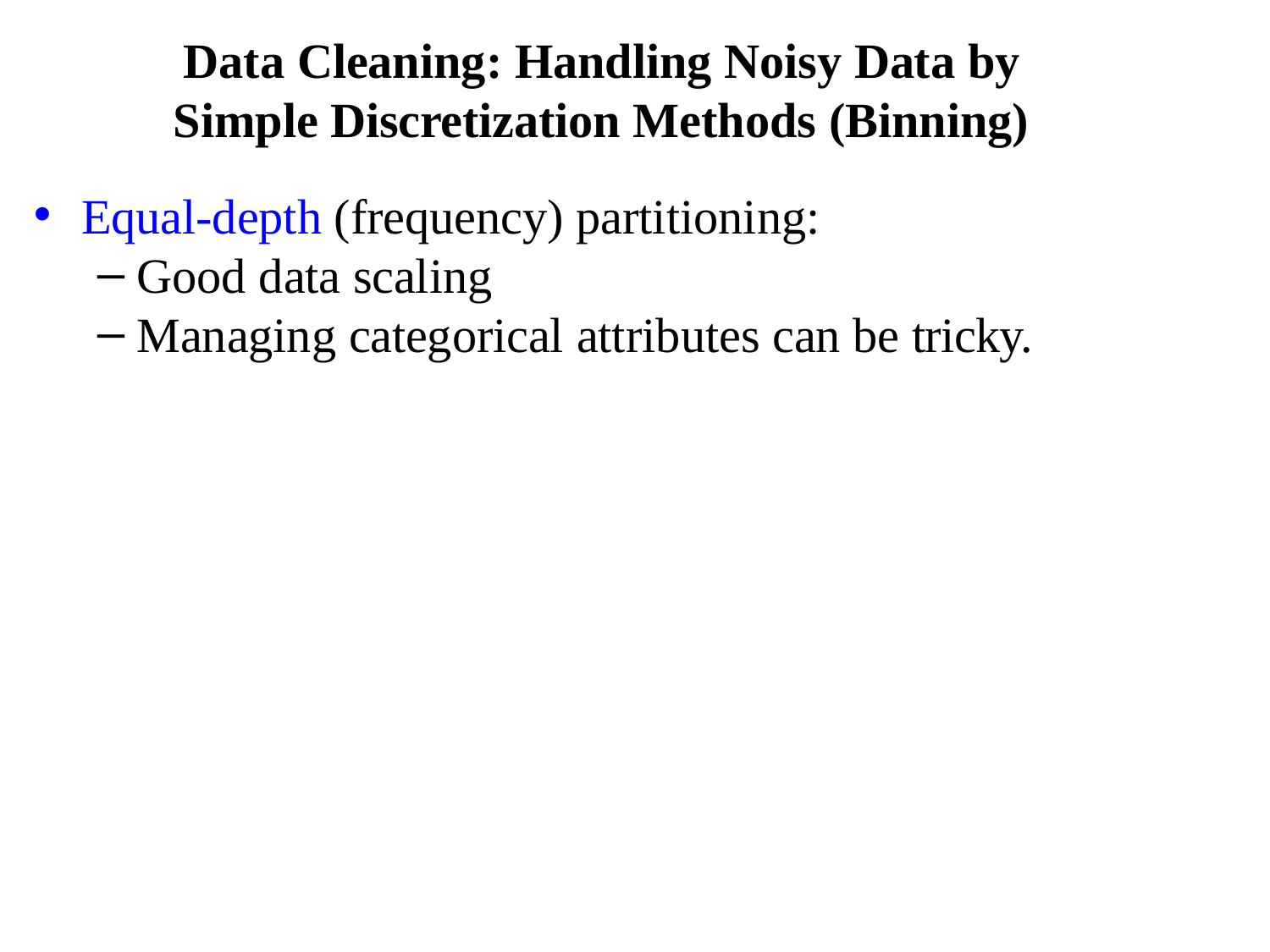

Data Cleaning: Handling Noisy Data by  Simple Discretization Methods (Binning)
Equal-depth (frequency) partitioning:
Good data scaling
Managing categorical attributes can be tricky.